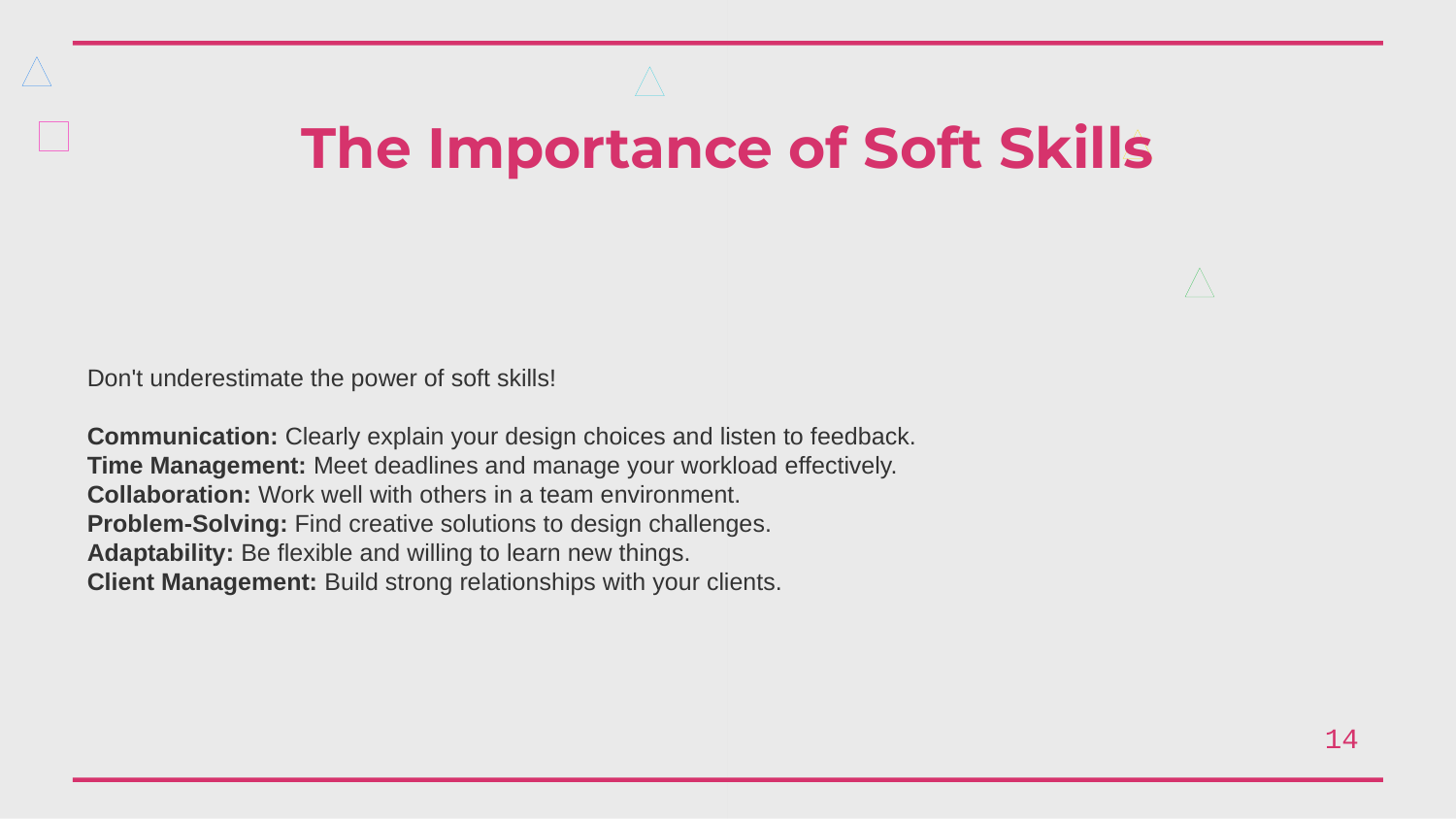

The Importance of Soft Skills

Don't underestimate the power of soft skills!

Communication: Clearly explain your design choices and listen to feedback.
Time Management: Meet deadlines and manage your workload effectively.
Collaboration: Work well with others in a team environment.
Problem-Solving: Find creative solutions to design challenges.
Adaptability: Be flexible and willing to learn new things.
Client Management: Build strong relationships with your clients.

14